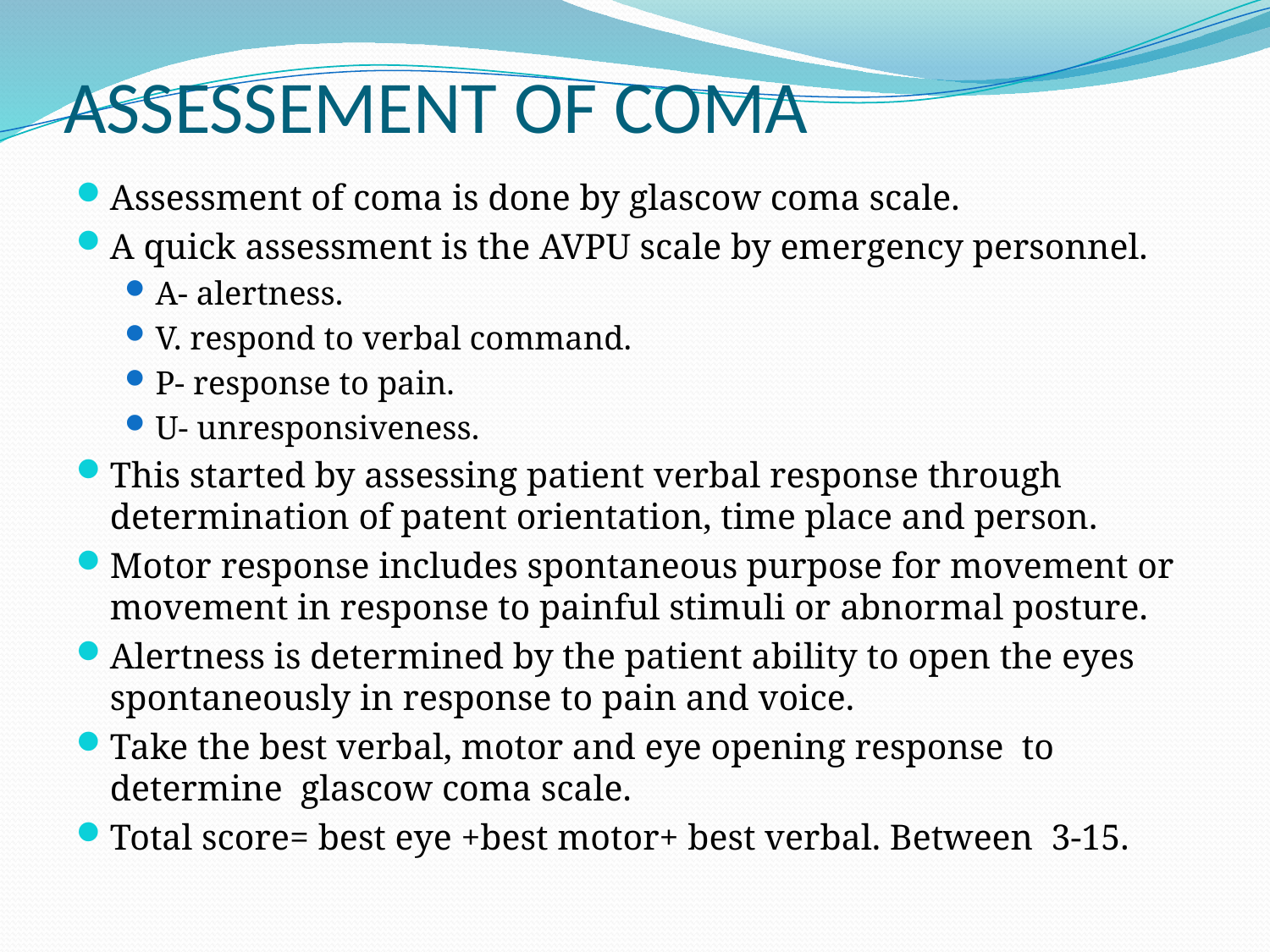

# ASSESSEMENT OF COMA
Assessment of coma is done by glascow coma scale.
A quick assessment is the AVPU scale by emergency personnel.
A- alertness.
V. respond to verbal command.
P- response to pain.
U- unresponsiveness.
This started by assessing patient verbal response through determination of patent orientation, time place and person.
Motor response includes spontaneous purpose for movement or movement in response to painful stimuli or abnormal posture.
Alertness is determined by the patient ability to open the eyes spontaneously in response to pain and voice.
Take the best verbal, motor and eye opening response  to determine  glascow coma scale.
Total score= best eye +best motor+ best verbal. Between  3-15.